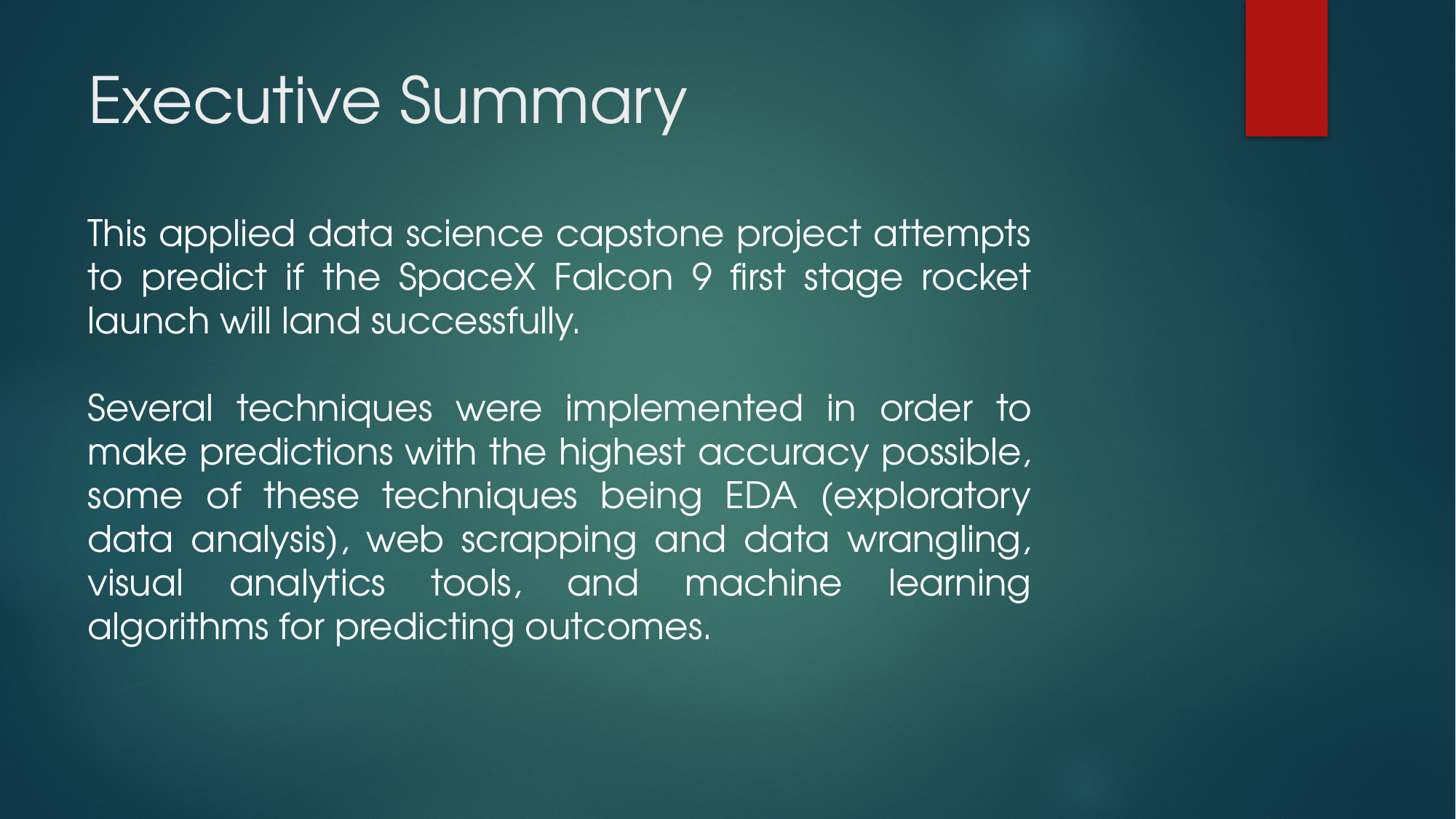

# Executive Summary
This applied data science capstone project attempts to predict if the SpaceX Falcon 9 first stage rocket launch will land successfully.

Several techniques were implemented in order to make predictions with the highest accuracy possible, some of these techniques being EDA (exploratory data analysis), web scrapping and data wrangling, visual analytics tools, and machine learning algorithms for predicting outcomes.